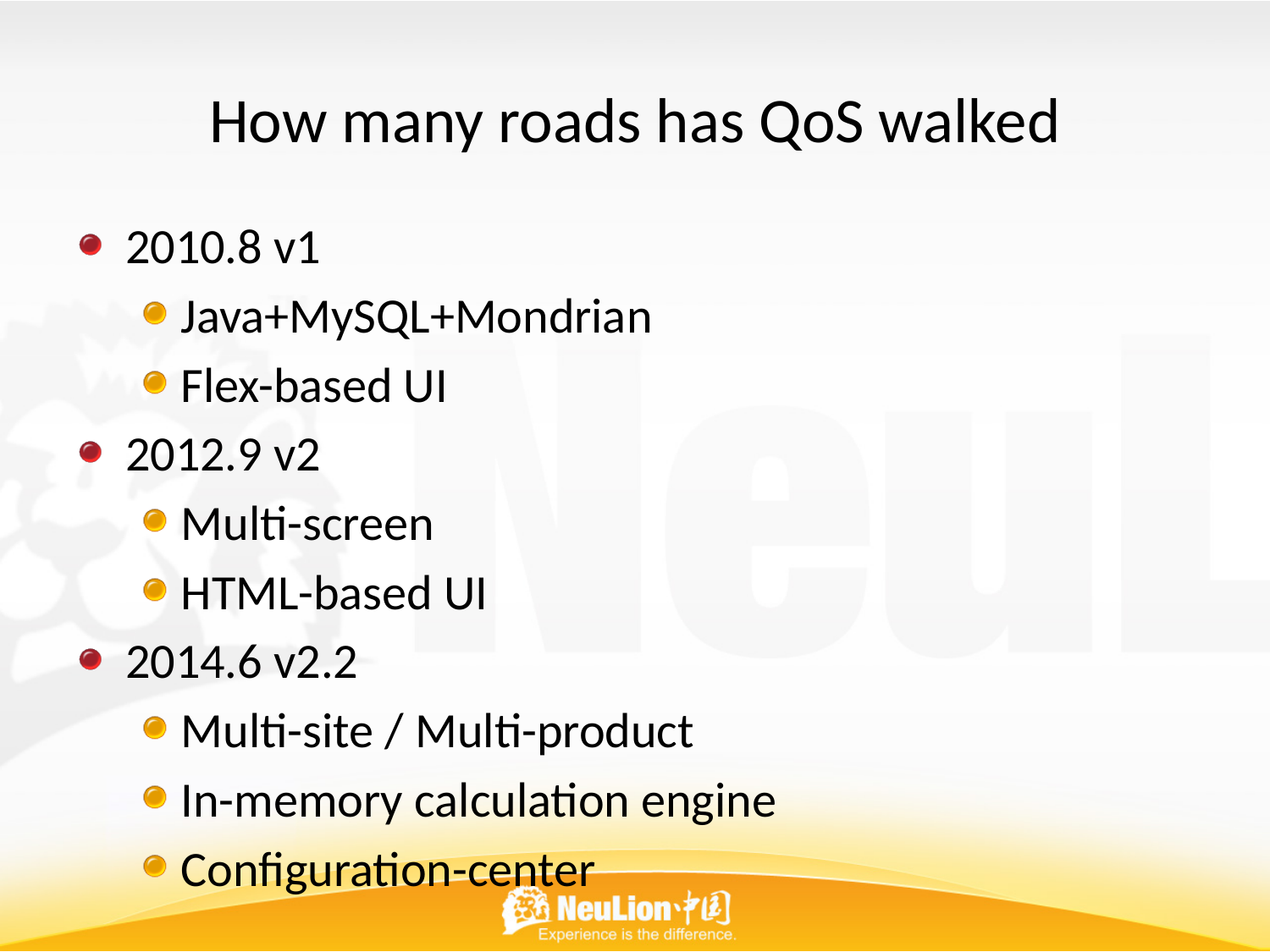

# How many roads has QoS walked
2010.8 v1
Java+MySQL+Mondrian
Flex-based UI
2012.9 v2
Multi-screen
HTML-based UI
2014.6 v2.2
Multi-site / Multi-product
In-memory calculation engine
Configuration-center